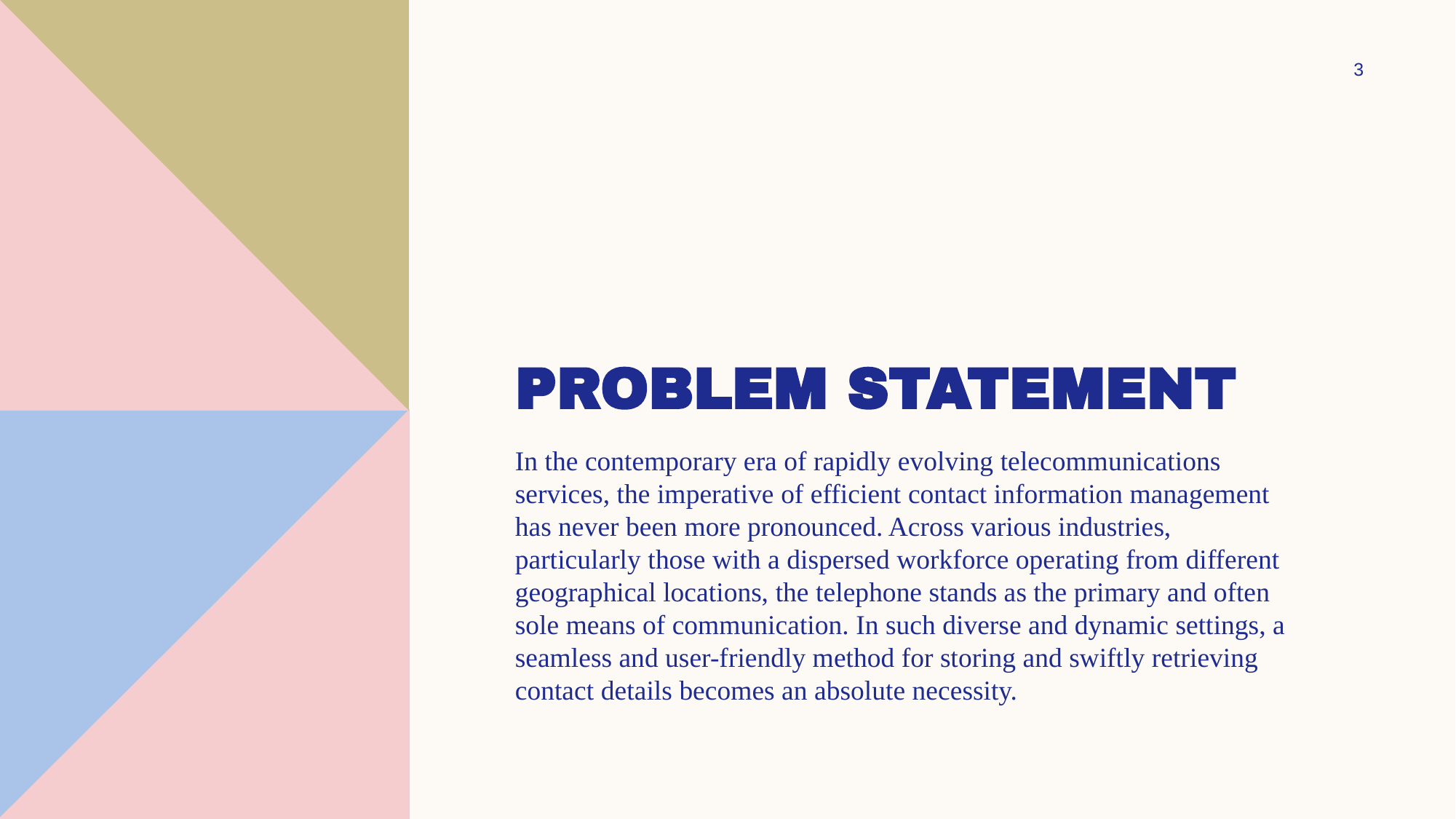

3
# Problem Statement
In the contemporary era of rapidly evolving telecommunications services, the imperative of efficient contact information management has never been more pronounced. Across various industries, particularly those with a dispersed workforce operating from different geographical locations, the telephone stands as the primary and often sole means of communication. In such diverse and dynamic settings, a seamless and user-friendly method for storing and swiftly retrieving contact details becomes an absolute necessity.